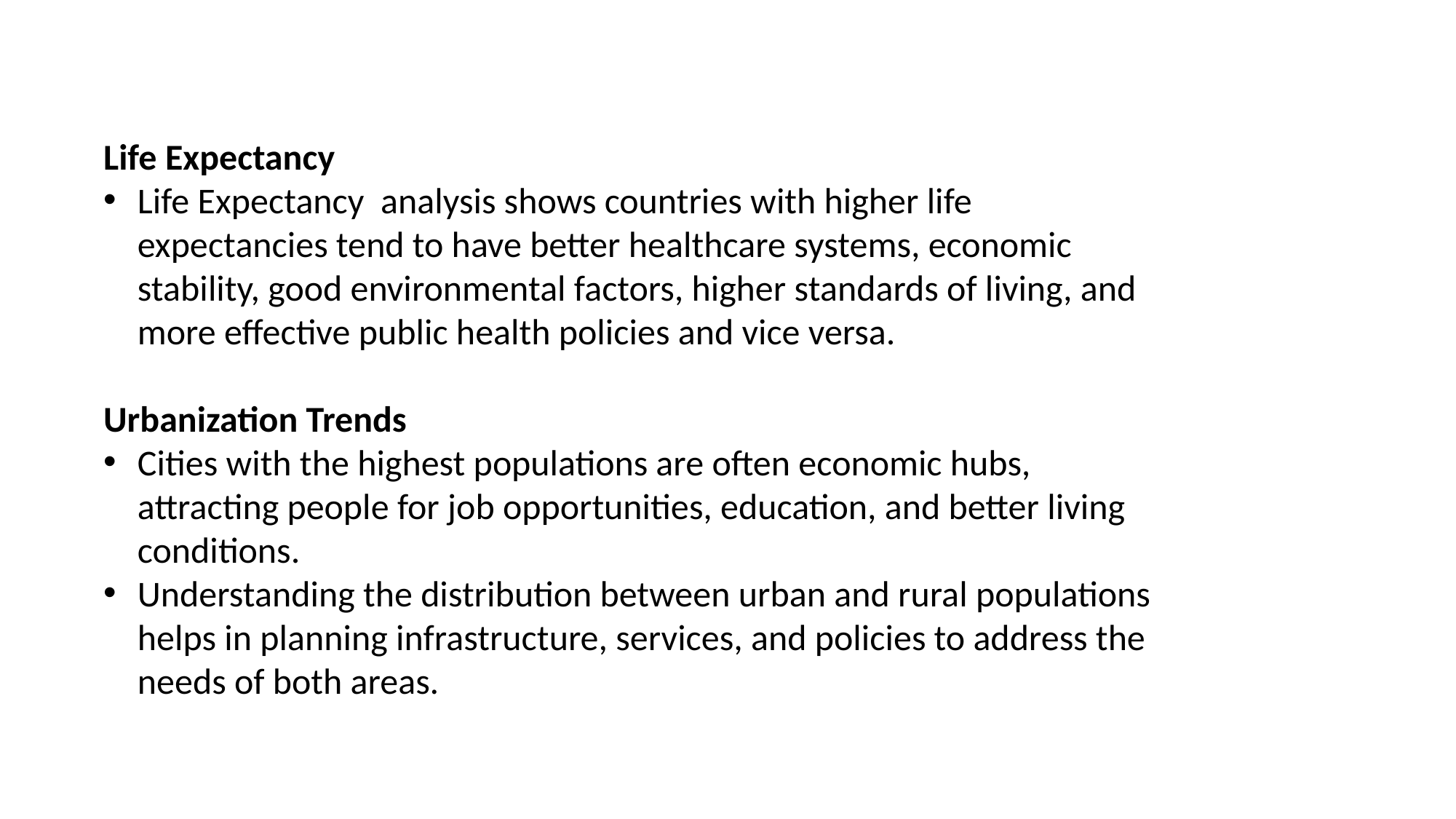

Life Expectancy
Life Expectancy  analysis shows countries with higher life expectancies tend to have better healthcare systems, economic stability, good environmental factors, higher standards of living, and more effective public health policies and vice versa.

Urbanization Trends
Cities with the highest populations are often economic hubs, attracting people for job opportunities, education, and better living conditions.
Understanding the distribution between urban and rural populations helps in planning infrastructure, services, and policies to address the needs of both areas.